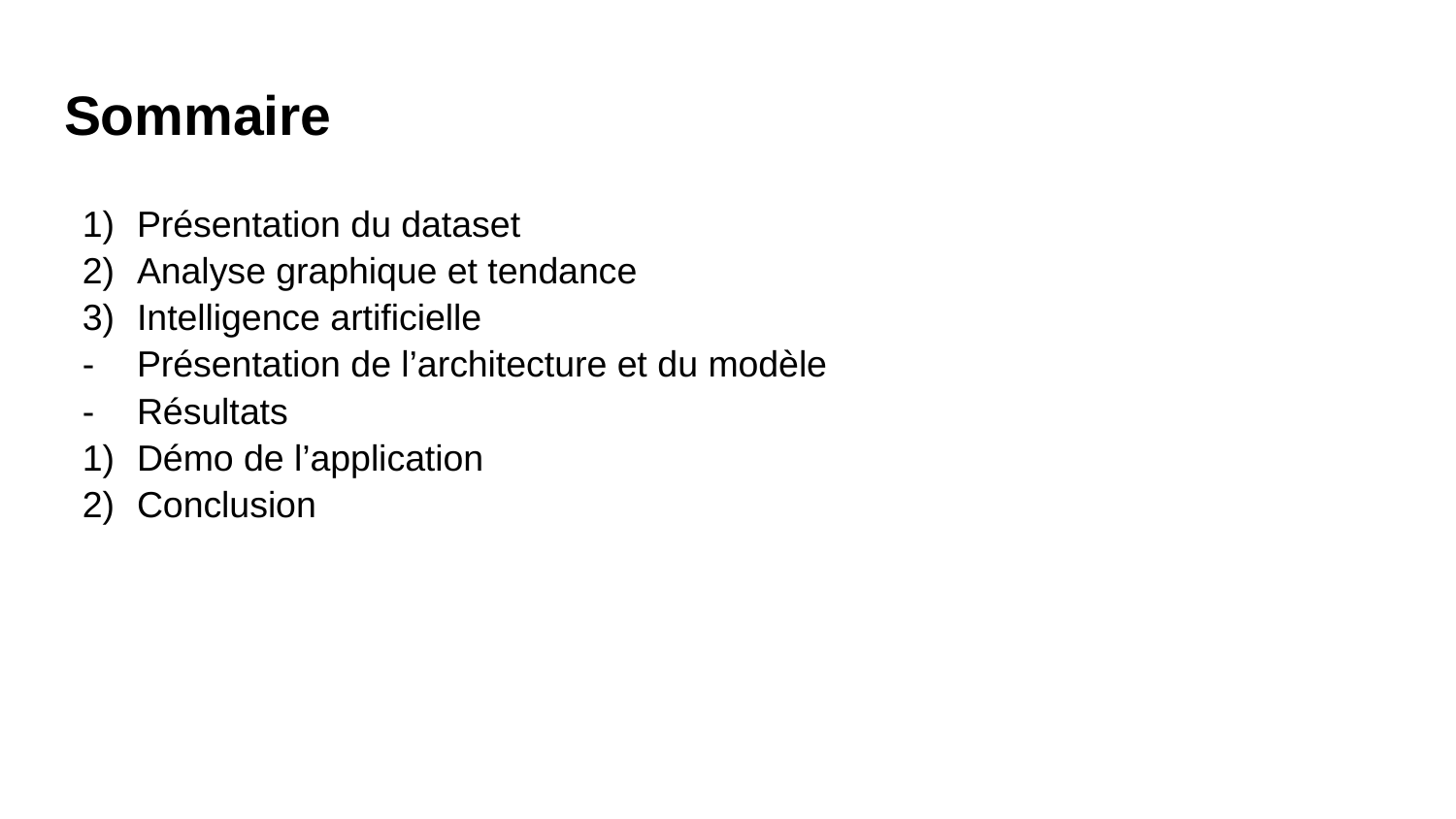

# Sommaire
Présentation du dataset
Analyse graphique et tendance
Intelligence artificielle
Présentation de l’architecture et du modèle
Résultats
Démo de l’application
Conclusion